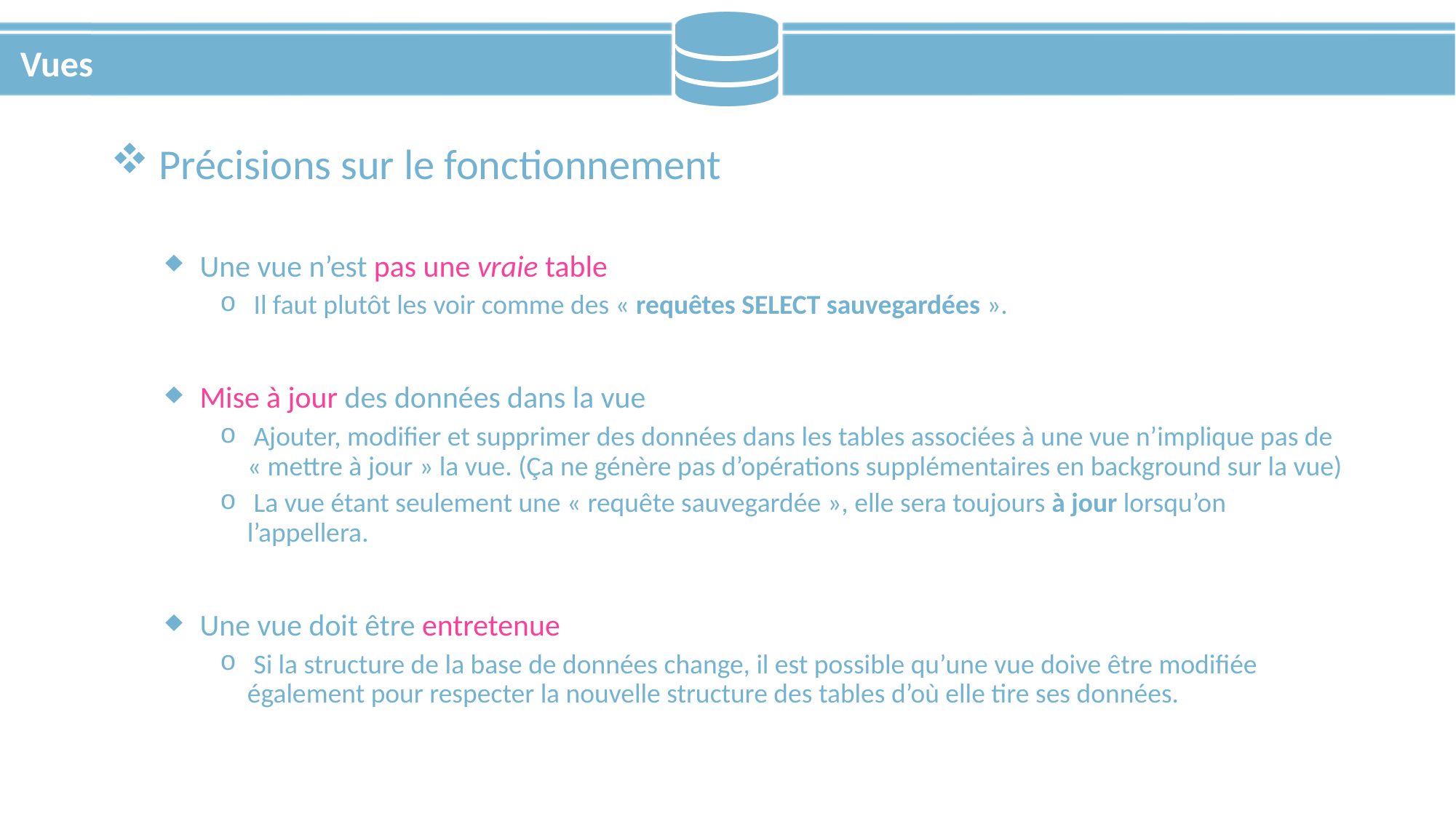

# Vues
 Précisions sur le fonctionnement

 Une vue n’est pas une vraie table
 Il faut plutôt les voir comme des « requêtes SELECT sauvegardées ».

 Mise à jour des données dans la vue
 Ajouter, modifier et supprimer des données dans les tables associées à une vue n’implique pas de « mettre à jour » la vue. (Ça ne génère pas d’opérations supplémentaires en background sur la vue)
 La vue étant seulement une « requête sauvegardée », elle sera toujours à jour lorsqu’on l’appellera.

 Une vue doit être entretenue
 Si la structure de la base de données change, il est possible qu’une vue doive être modifiée également pour respecter la nouvelle structure des tables d’où elle tire ses données.